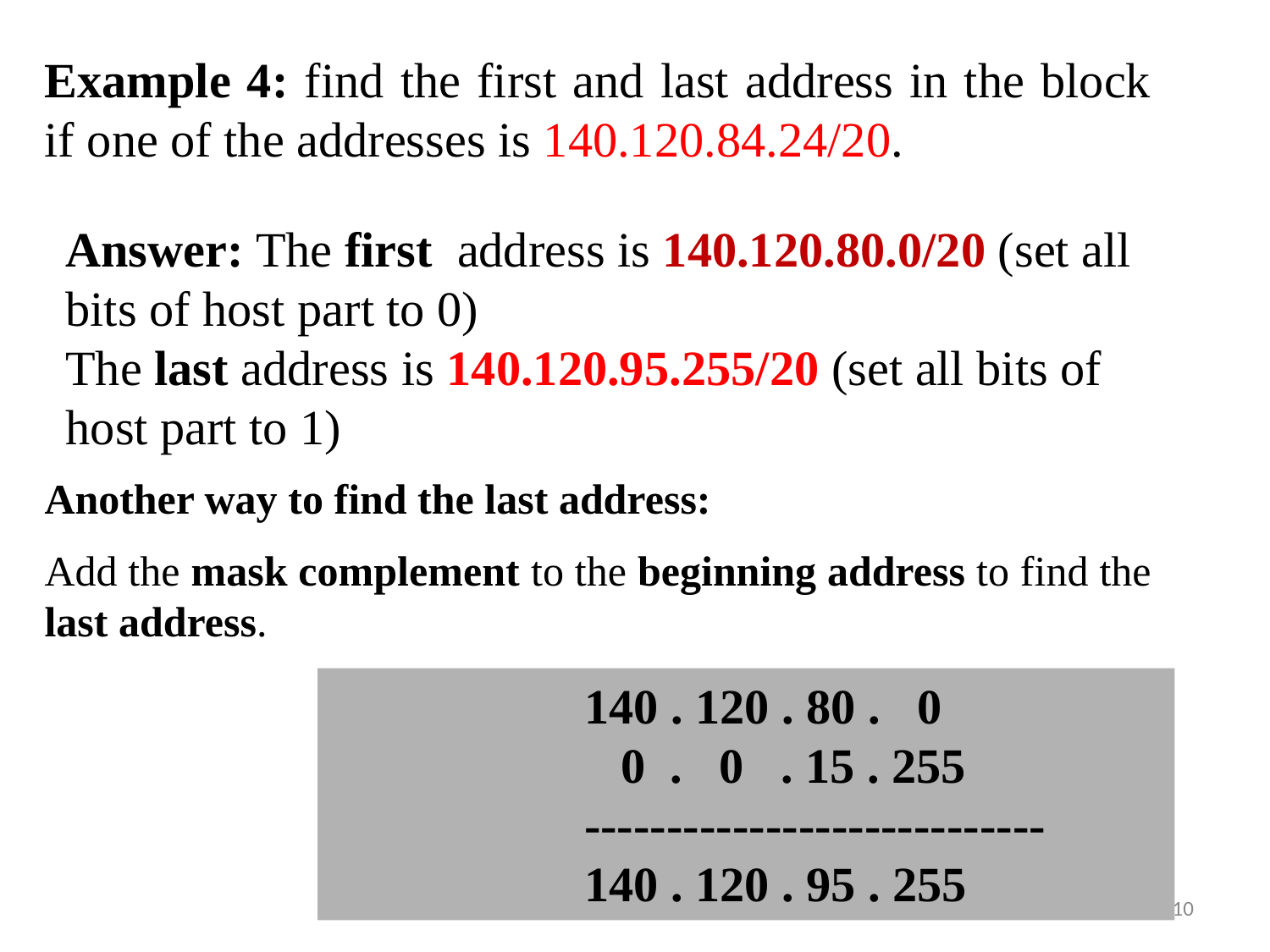

Example 4: find the first and last address in the block if one of the addresses is 140.120.84.24/20.
Answer: The first  address is 140.120.80.0/20 (set all bits of host part to 0)
The last address is 140.120.95.255/20 (set all bits of host part to 1)
Another way to find the last address:
Add the mask complement to the beginning address to find the last address.
		140 . 120 . 80 .   0
		   0  .   0   . 15 . 255
		----------------------------
		140 . 120 . 95 . 255
10